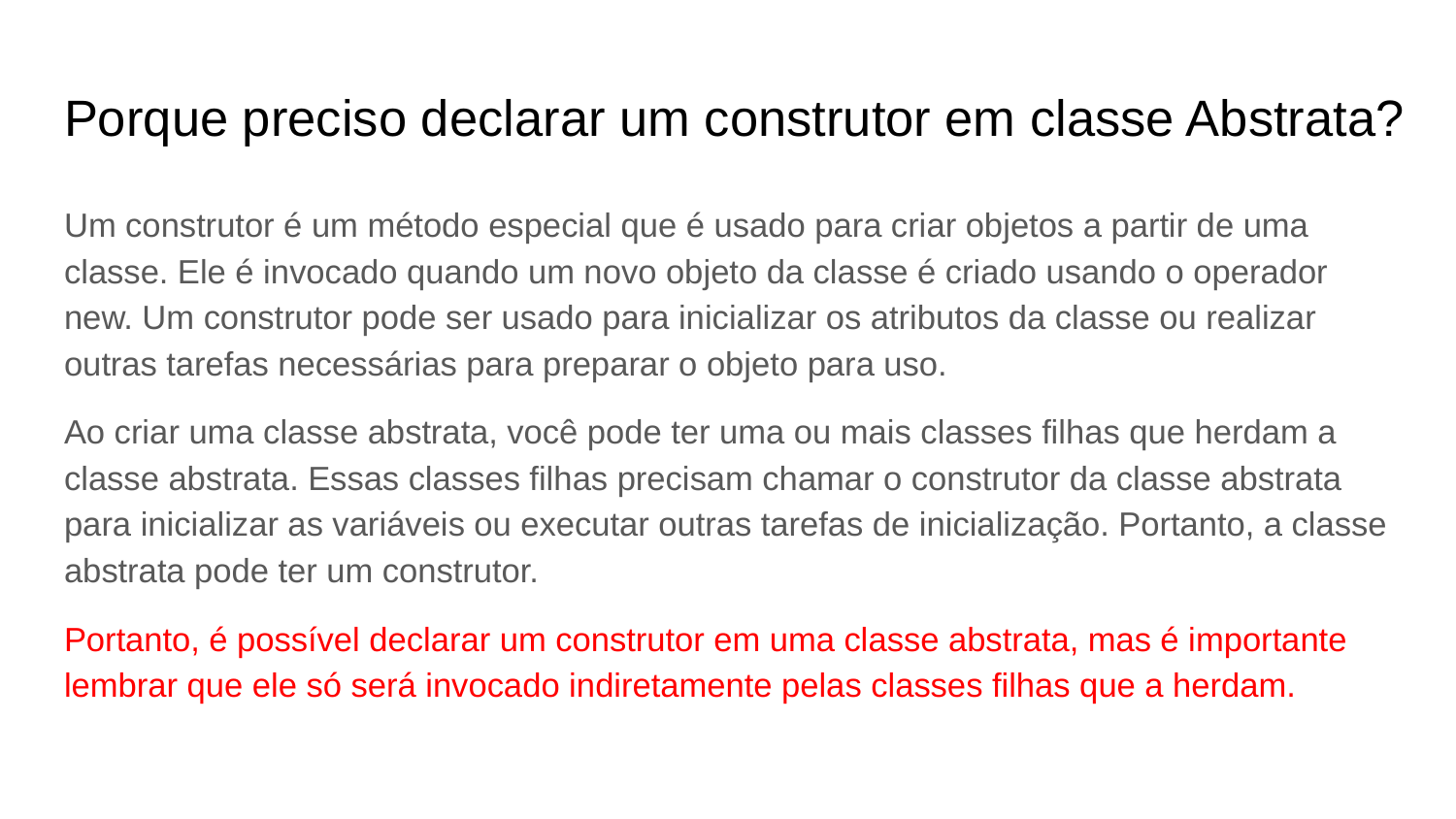

# Porque preciso declarar um construtor em classe Abstrata?
Um construtor é um método especial que é usado para criar objetos a partir de uma classe. Ele é invocado quando um novo objeto da classe é criado usando o operador new. Um construtor pode ser usado para inicializar os atributos da classe ou realizar outras tarefas necessárias para preparar o objeto para uso.
Ao criar uma classe abstrata, você pode ter uma ou mais classes filhas que herdam a classe abstrata. Essas classes filhas precisam chamar o construtor da classe abstrata para inicializar as variáveis ou executar outras tarefas de inicialização. Portanto, a classe abstrata pode ter um construtor.
Portanto, é possível declarar um construtor em uma classe abstrata, mas é importante lembrar que ele só será invocado indiretamente pelas classes filhas que a herdam.